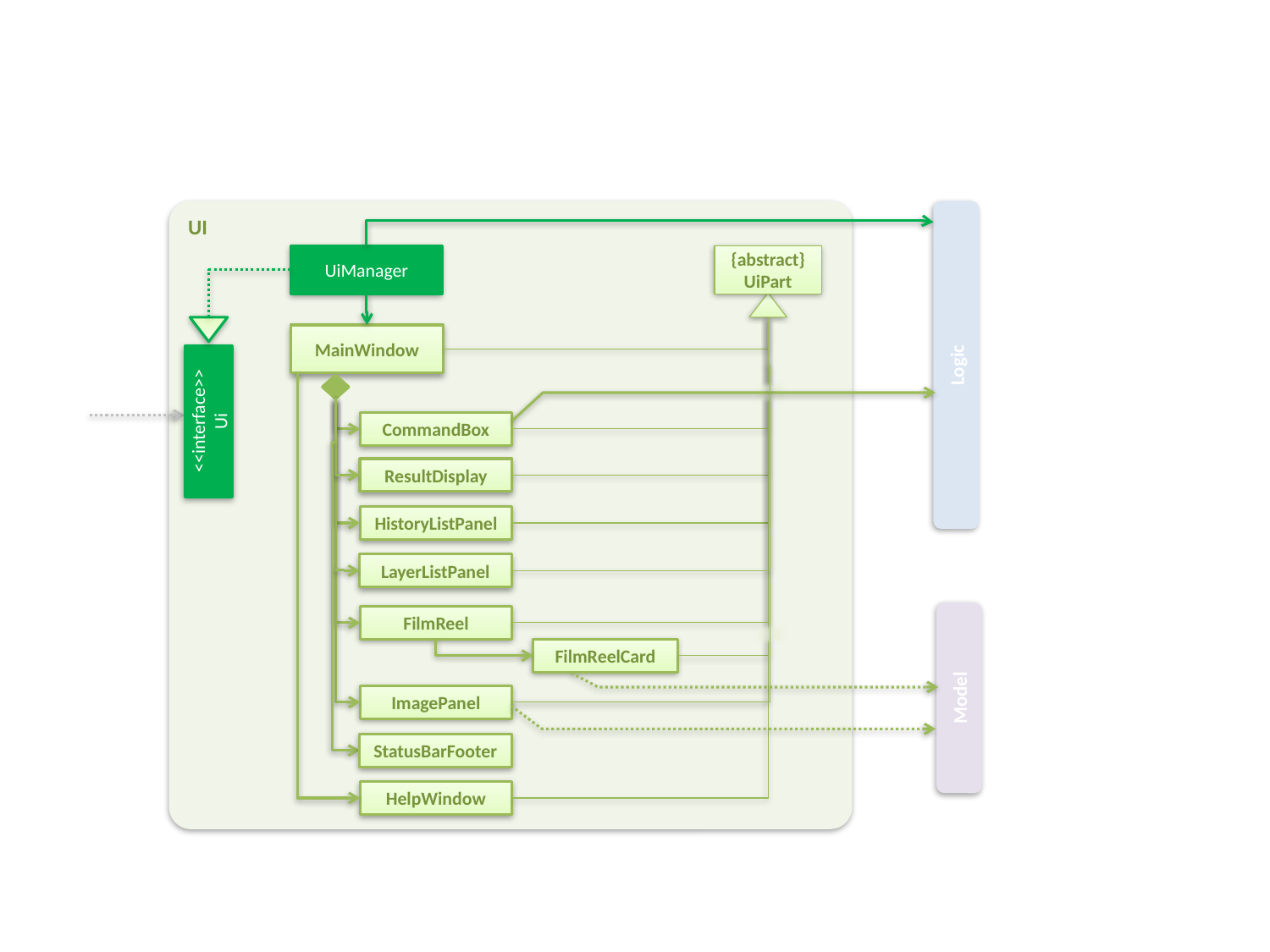

UI
UiManager
{abstract}
UiPart

MainWindow
Logic

<<interface>>
Ui
CommandBox
ResultDisplay
HistoryListPanel
LayerListPanel
FilmReel

FilmReelCard

Model
ImagePanel

StatusBarFooter
HelpWindow